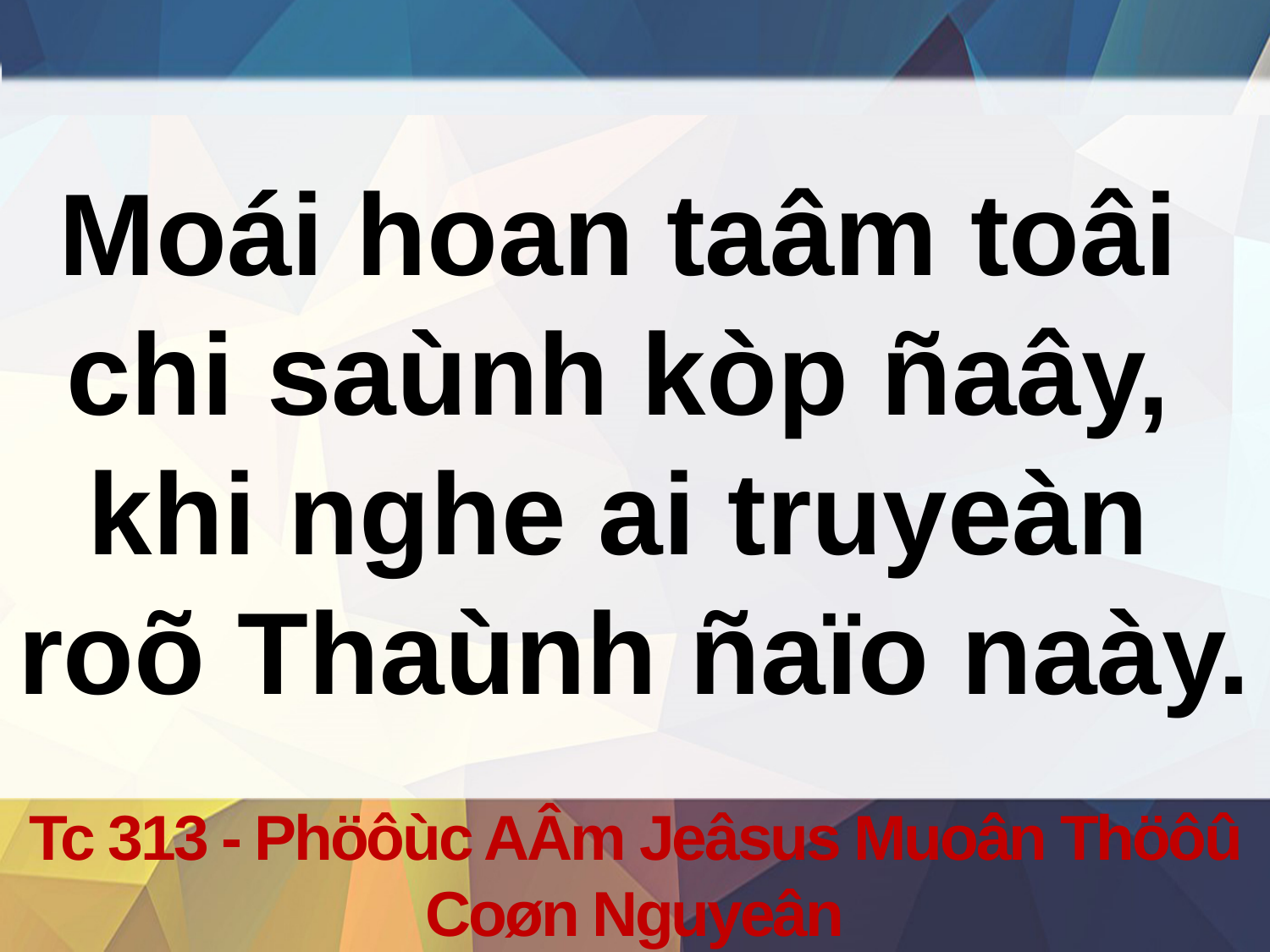

Moái hoan taâm toâi
chi saùnh kòp ñaây,
khi nghe ai truyeàn
roõ Thaùnh ñaïo naày.
Tc 313 - Phöôùc AÂm Jeâsus Muoân Thöôû Coøn Nguyeân